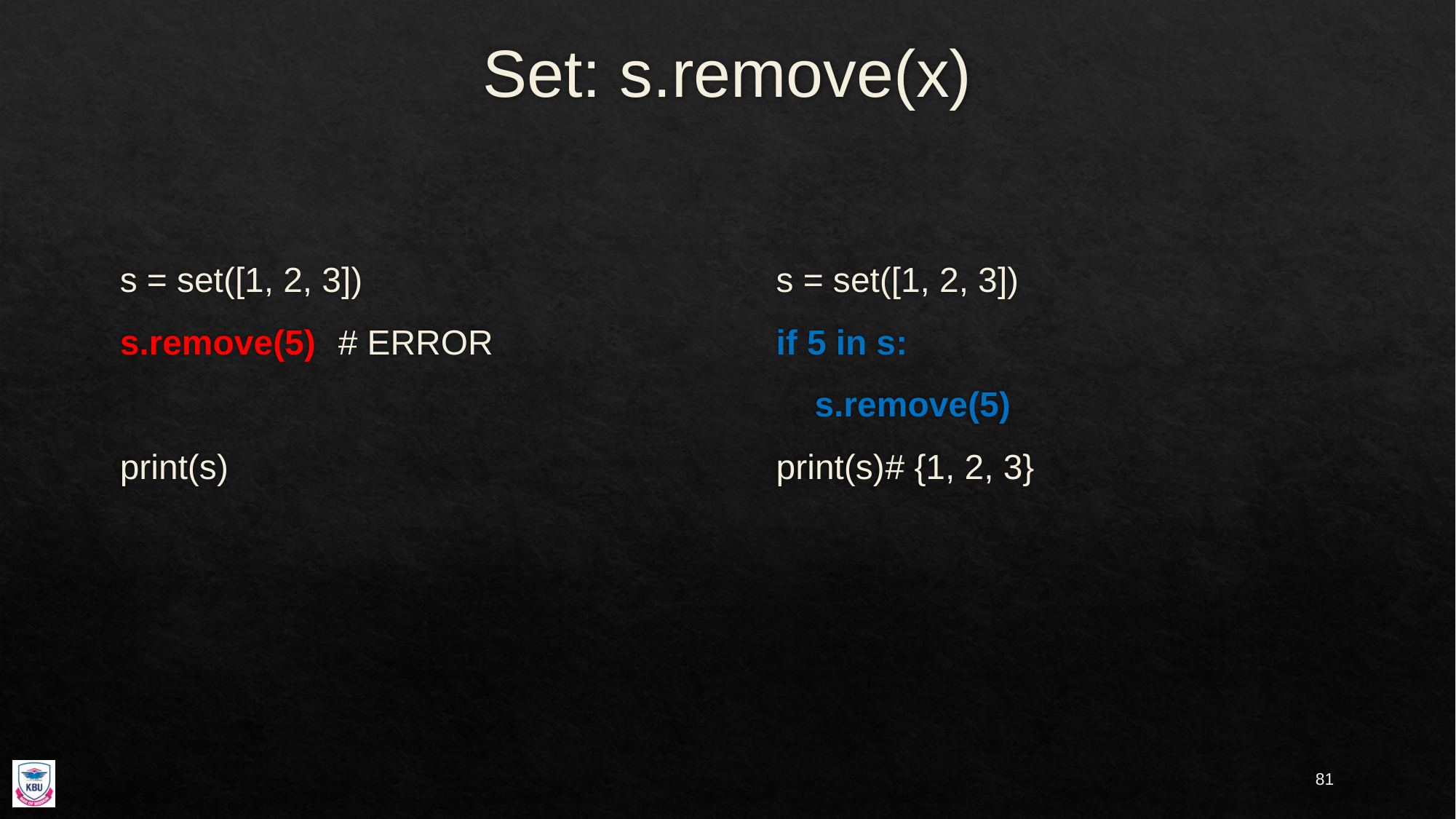

# Set: s.remove(x)
s = set([1, 2, 3])
s.remove(5)	# ERROR

print(s)
s = set([1, 2, 3])
if 5 in s:
    s.remove(5)
print(s)	# {1, 2, 3}
81